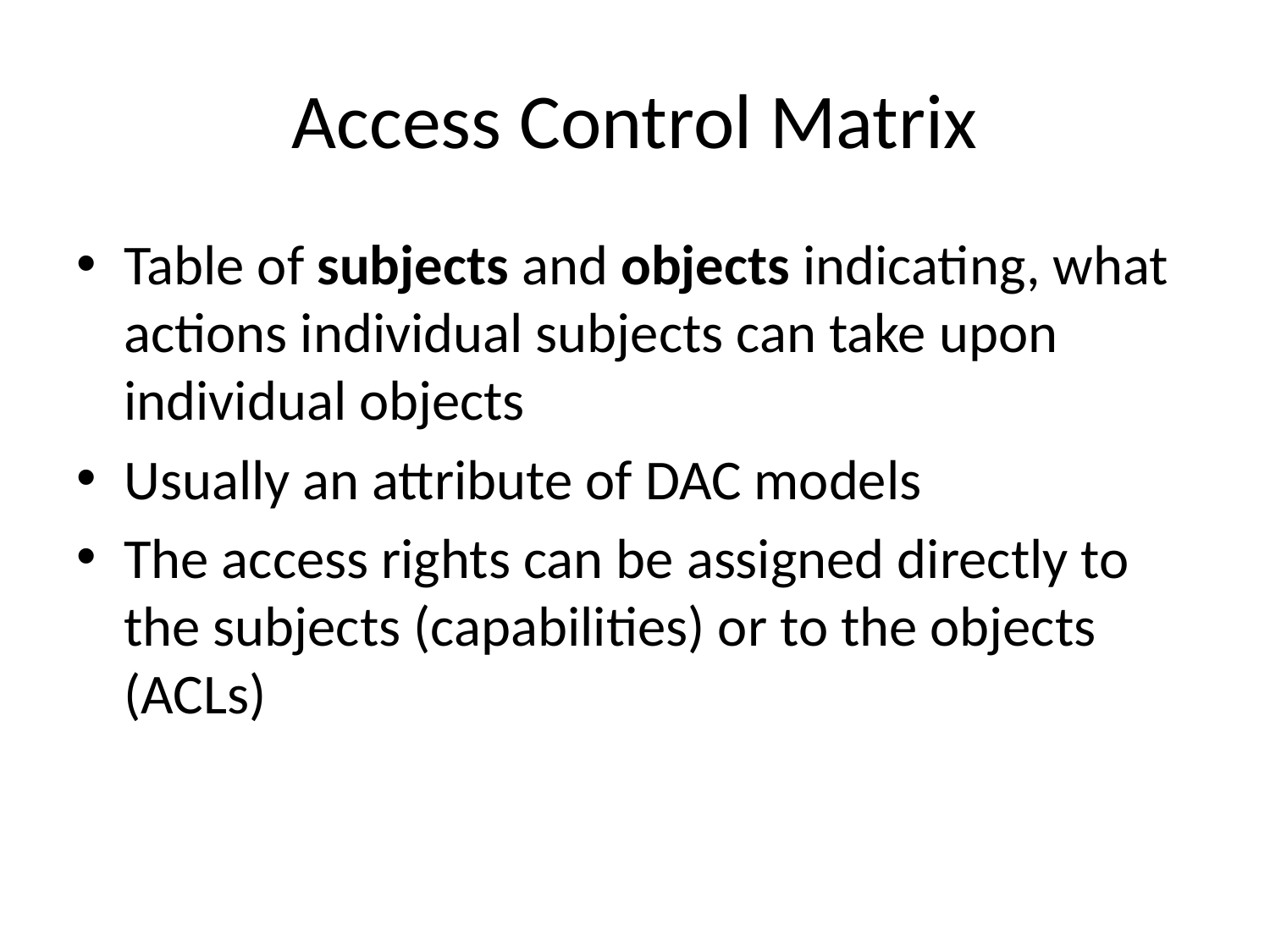

# Access Control Matrix
Table of subjects and objects indicating, what actions individual subjects can take upon individual objects
Usually an attribute of DAC models
The access rights can be assigned directly to the subjects (capabilities) or to the objects (ACLs)